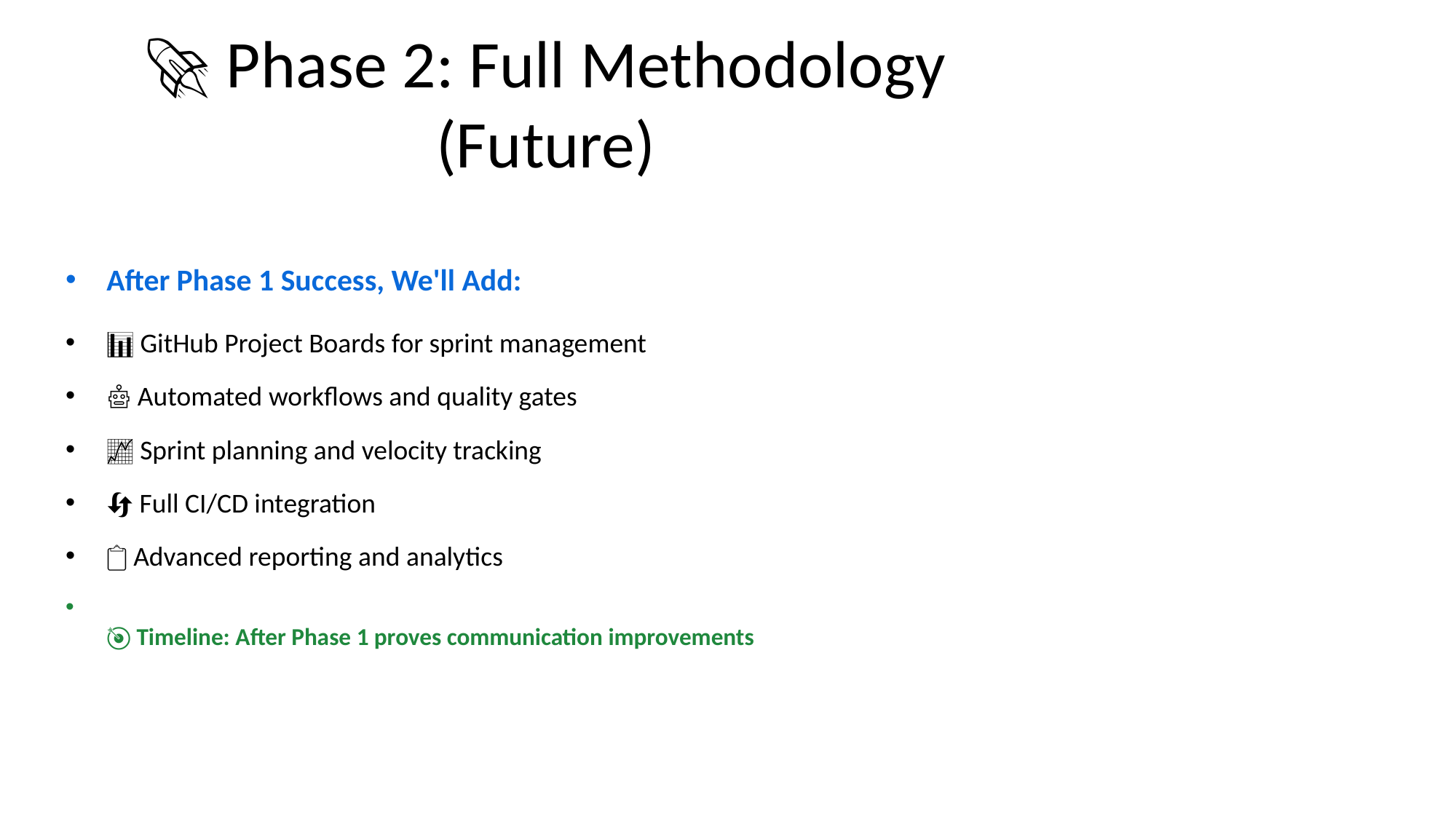

# 🚀 Phase 2: Full Methodology (Future)

After Phase 1 Success, We'll Add:
📊 GitHub Project Boards for sprint management
🤖 Automated workflows and quality gates
📈 Sprint planning and velocity tracking
🔄 Full CI/CD integration
📋 Advanced reporting and analytics
🎯 Timeline: After Phase 1 proves communication improvements